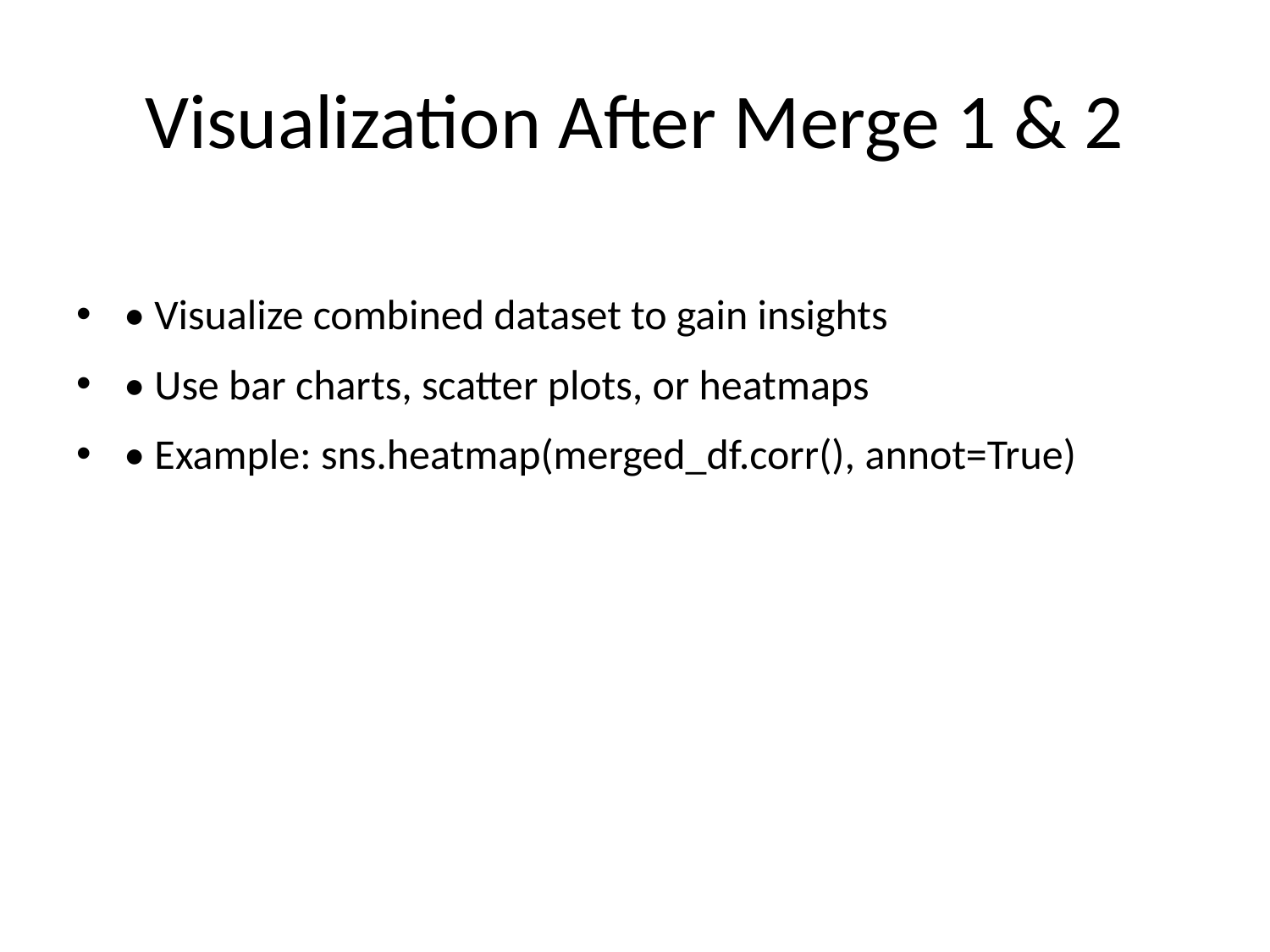

# Visualization After Merge 1 & 2

• Visualize combined dataset to gain insights
• Use bar charts, scatter plots, or heatmaps
• Example: sns.heatmap(merged_df.corr(), annot=True)